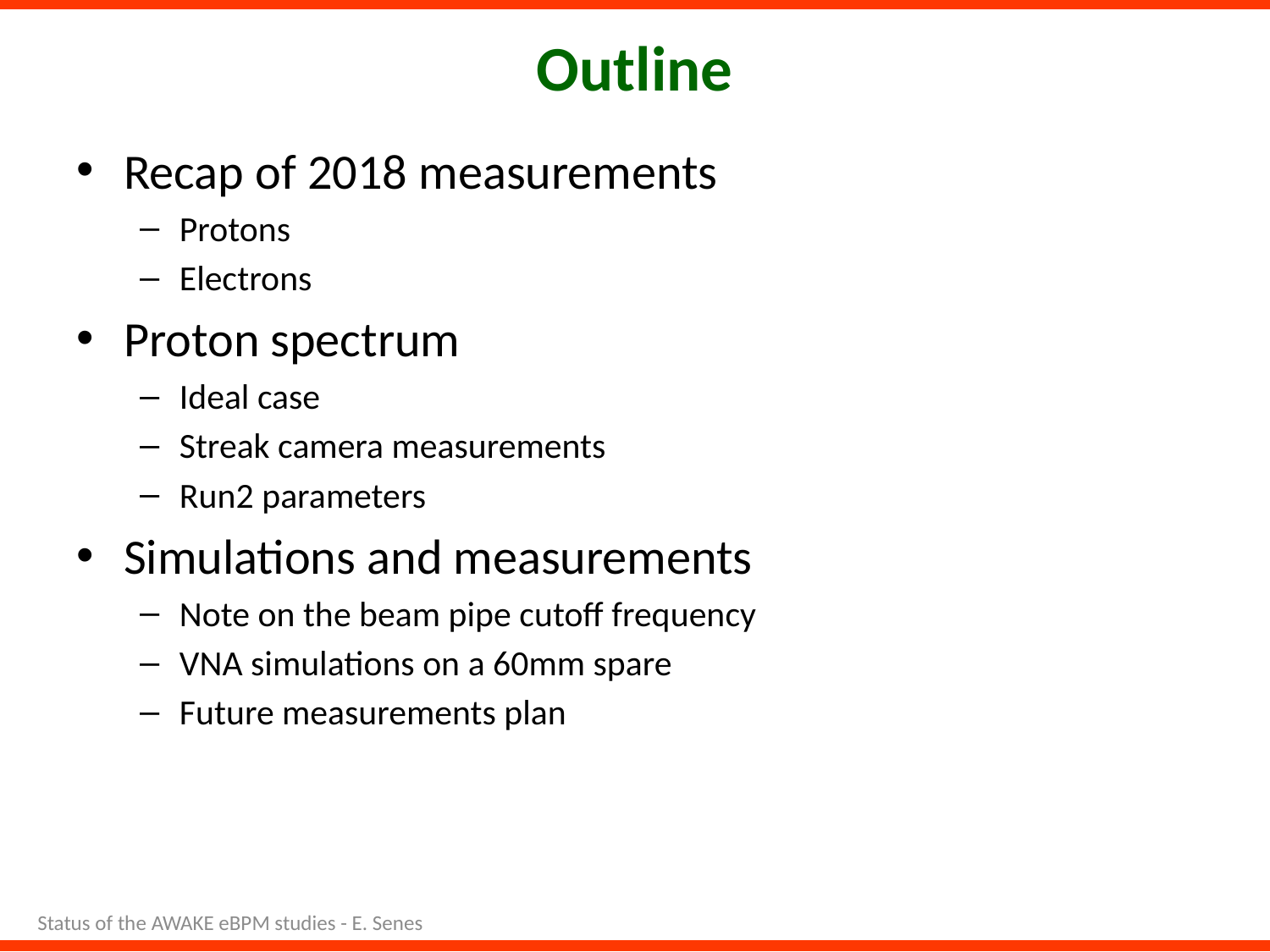

# Outline
Recap of 2018 measurements
Protons
Electrons
Proton spectrum
Ideal case
Streak camera measurements
Run2 parameters
Simulations and measurements
Note on the beam pipe cutoff frequency
VNA simulations on a 60mm spare
Future measurements plan

Status of the AWAKE eBPM studies - E. Senes